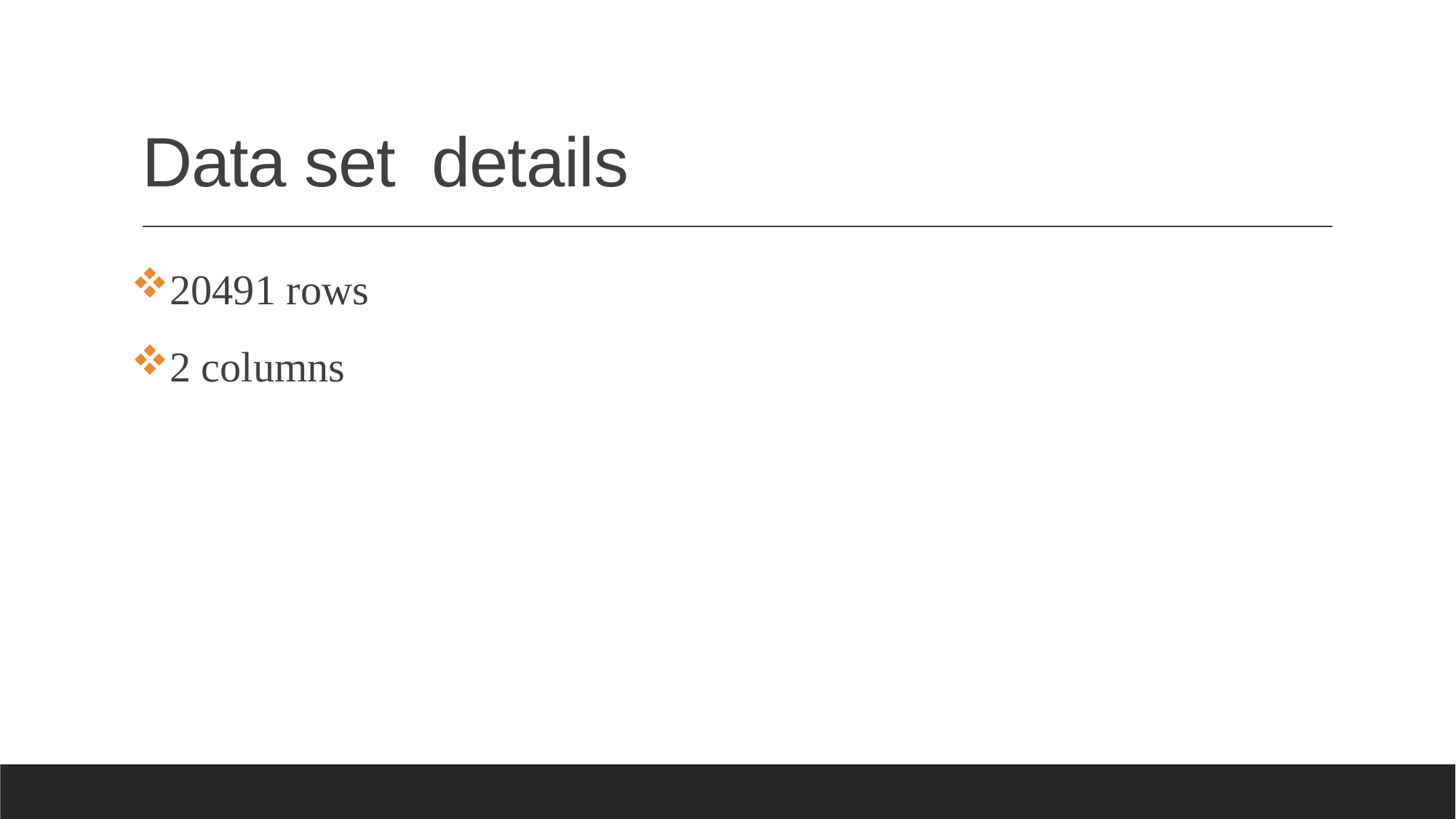

# Data set  details
20491 rows
2 columns